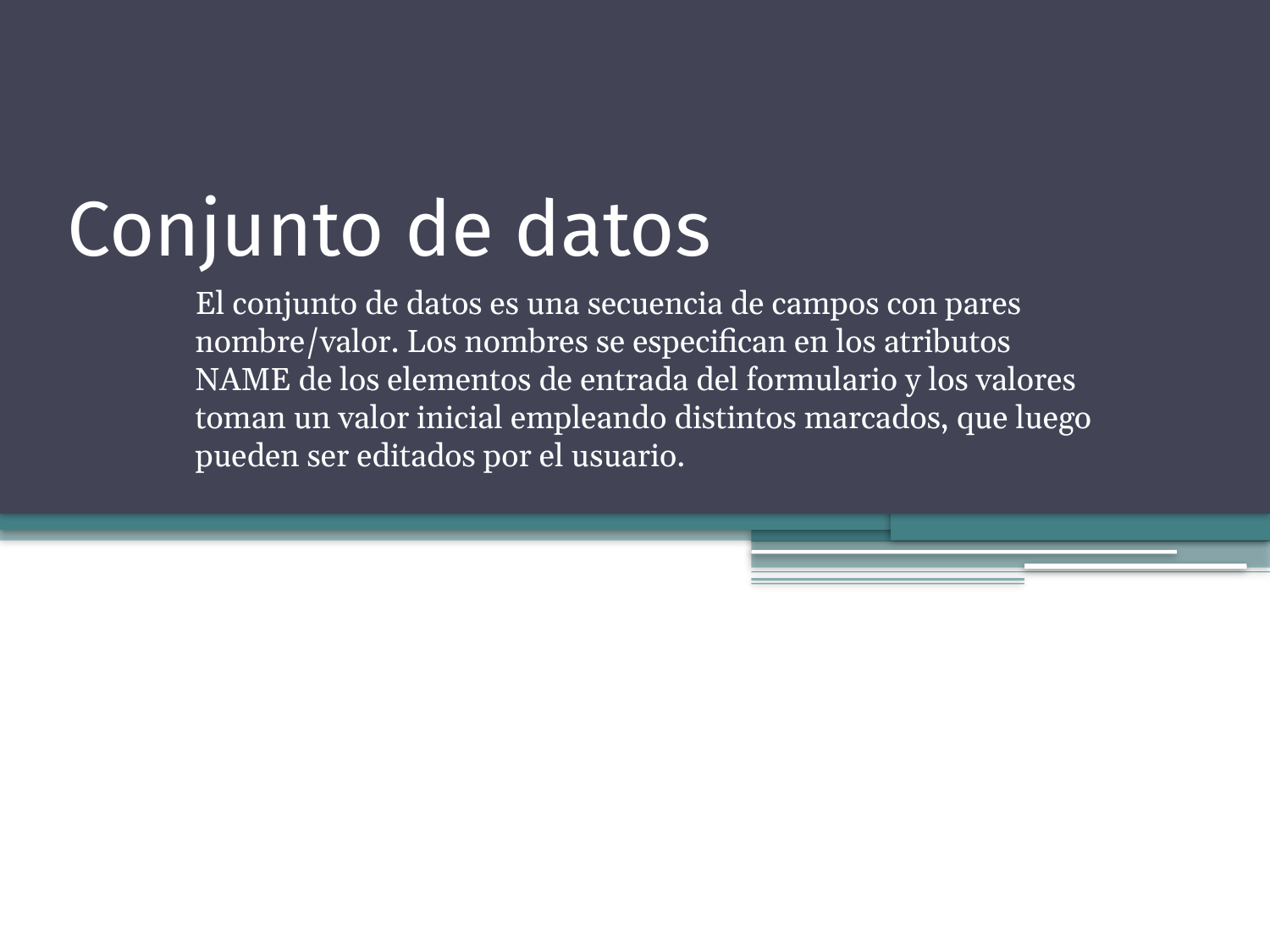

# Conjunto de datos
El conjunto de datos es una secuencia de campos con pares nombre/valor. Los nombres se especifican en los atributos NAME de los elementos de entrada del formulario y los valores toman un valor inicial empleando distintos marcados, que luego pueden ser editados por el usuario.la acción asociada especificados.